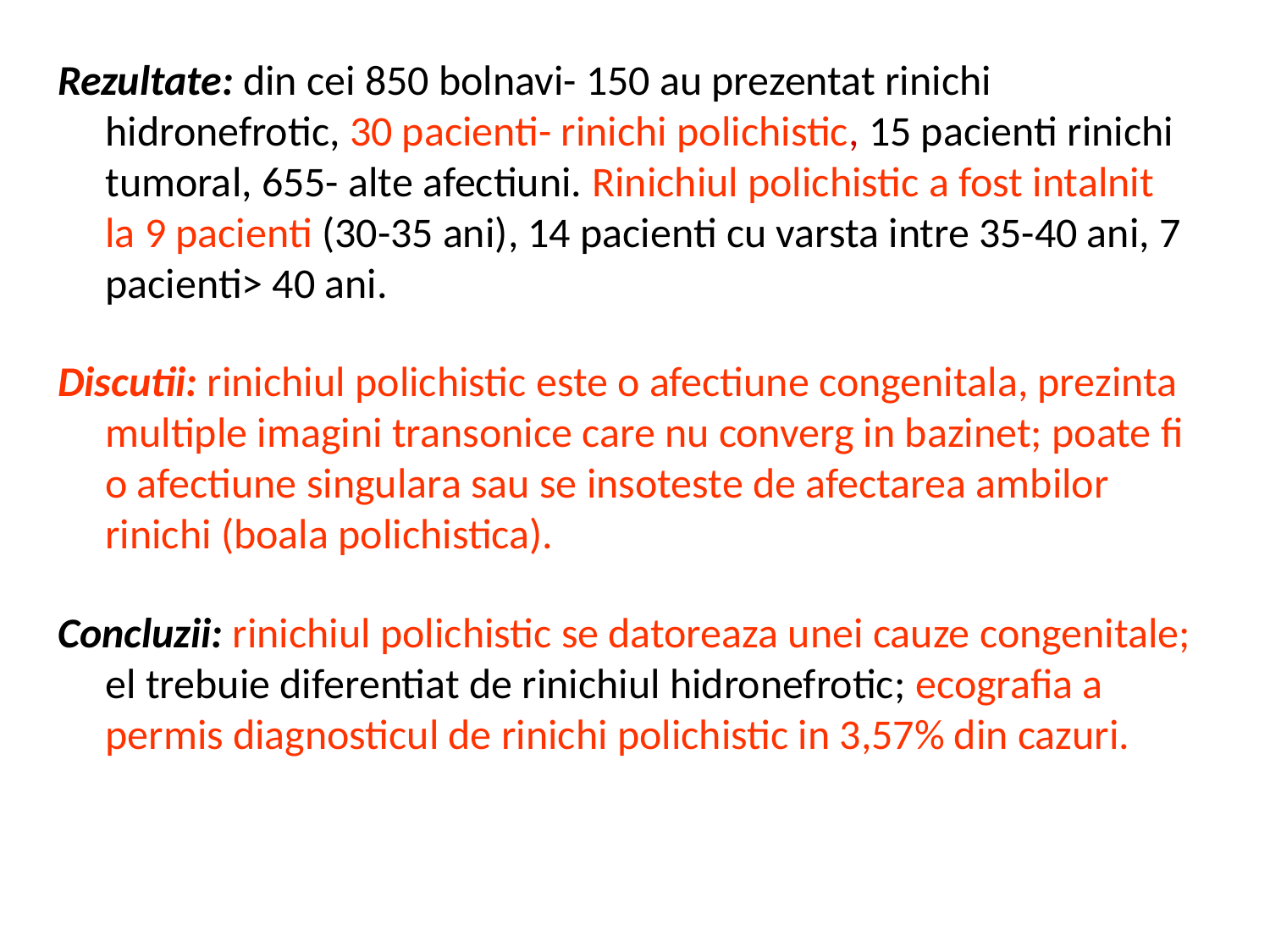

Rezultate: din cei 850 bolnavi- 150 au prezentat rinichi hidronefrotic, 30 pacienti- rinichi polichistic, 15 pacienti rinichi tumoral, 655- alte afectiuni. Rinichiul polichistic a fost intalnit la 9 pacienti (30-35 ani), 14 pacienti cu varsta intre 35-40 ani, 7 pacienti> 40 ani.

Discutii: rinichiul polichistic este o afectiune congenitala, prezinta multiple imagini transonice care nu converg in bazinet; poate fi o afectiune singulara sau se insoteste de afectarea ambilor rinichi (boala polichistica).

Concluzii: rinichiul polichistic se datoreaza unei cauze congenitale; el trebuie diferentiat de rinichiul hidronefrotic; ecografia a permis diagnosticul de rinichi polichistic in 3,57% din cazuri.